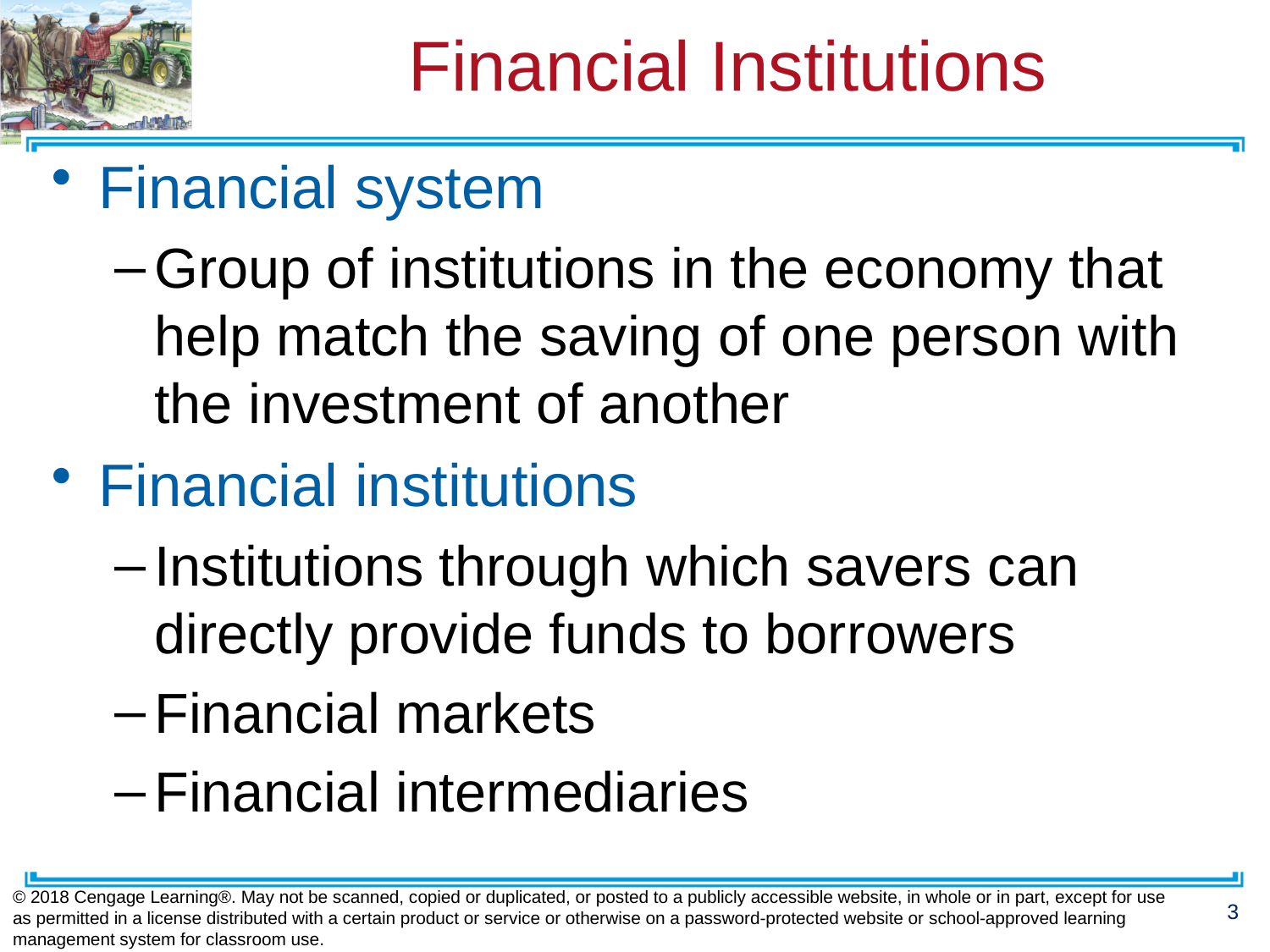

# Financial Institutions
Financial system
Group of institutions in the economy that help match the saving of one person with the investment of another
Financial institutions
Institutions through which savers can directly provide funds to borrowers
Financial markets
Financial intermediaries
© 2018 Cengage Learning®. May not be scanned, copied or duplicated, or posted to a publicly accessible website, in whole or in part, except for use as permitted in a license distributed with a certain product or service or otherwise on a password-protected website or school-approved learning management system for classroom use.
3